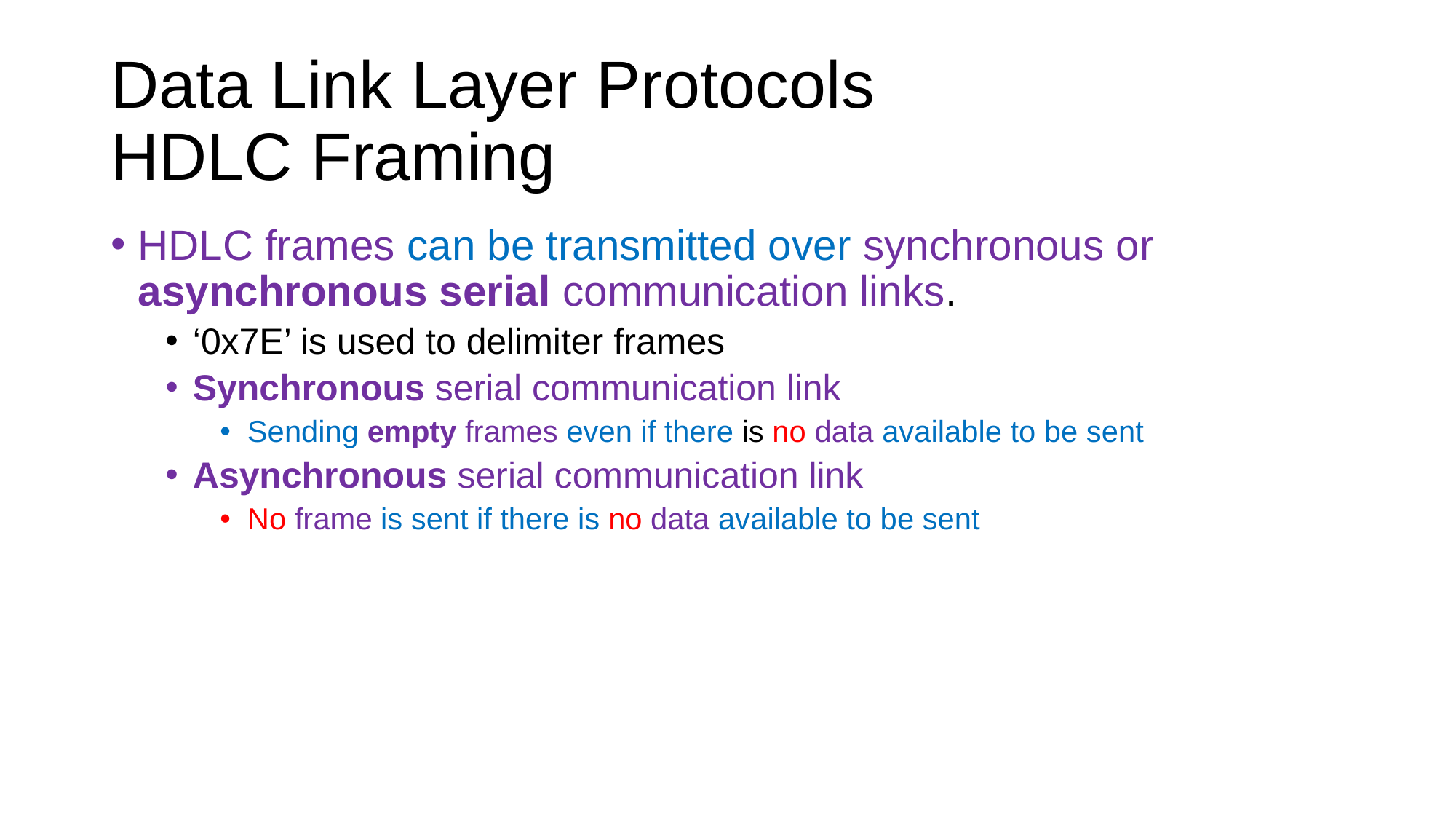

# Data Link Layer Protocols HDLC Framing
HDLC frames can be transmitted over synchronous or asynchronous serial communication links.
‘0x7E’ is used to delimiter frames
Synchronous serial communication link
Sending empty frames even if there is no data available to be sent
Asynchronous serial communication link
No frame is sent if there is no data available to be sent